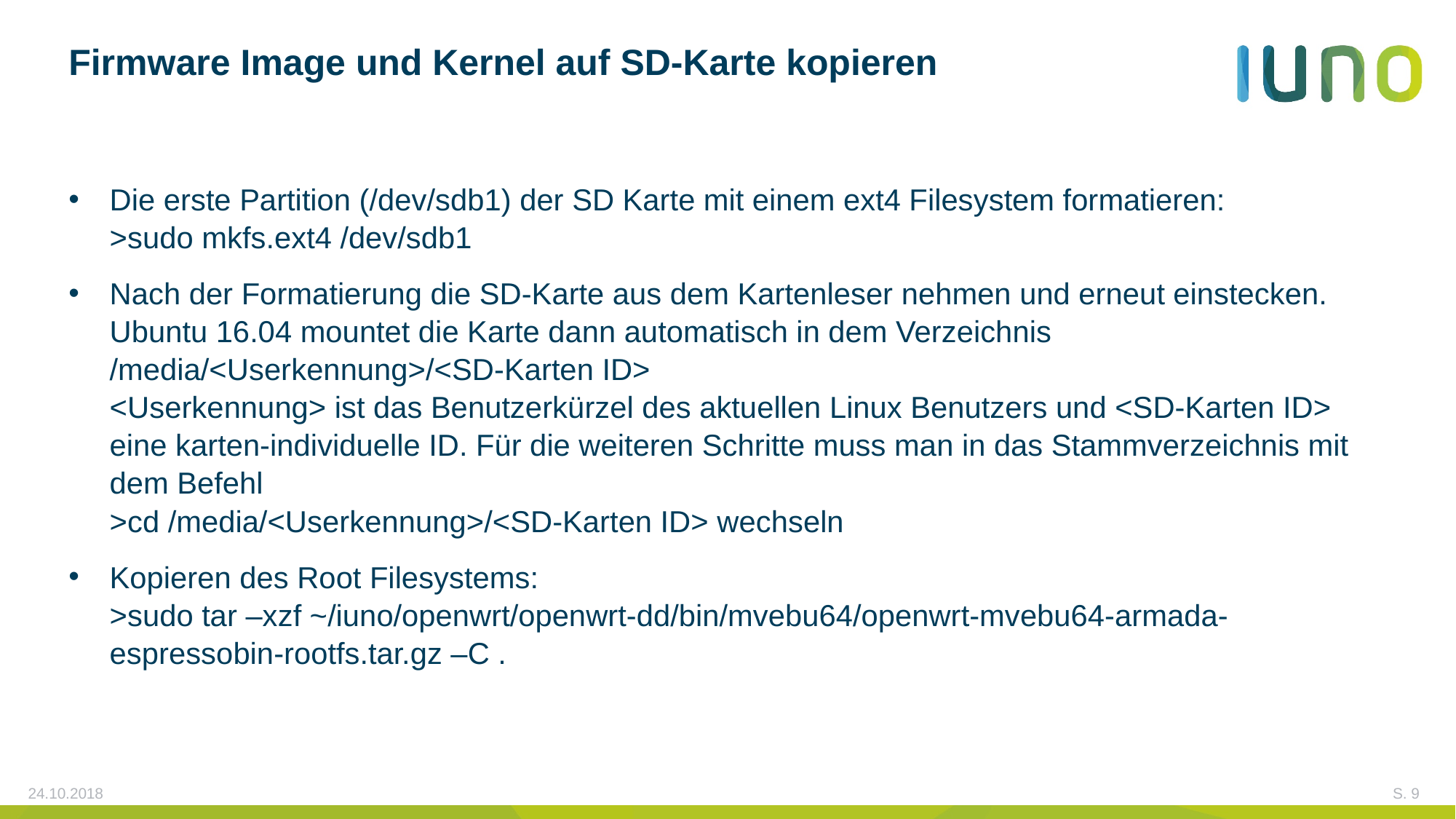

# Firmware Image und Kernel auf SD-Karte kopieren
Die erste Partition (/dev/sdb1) der SD Karte mit einem ext4 Filesystem formatieren:
>sudo mkfs.ext4 /dev/sdb1
Nach der Formatierung die SD-Karte aus dem Kartenleser nehmen und erneut einstecken. Ubuntu 16.04 mountet die Karte dann automatisch in dem Verzeichnis
/media/<Userkennung>/<SD-Karten ID>
<Userkennung> ist das Benutzerkürzel des aktuellen Linux Benutzers und <SD-Karten ID> eine karten-individuelle ID. Für die weiteren Schritte muss man in das Stammverzeichnis mit dem Befehl
>cd /media/<Userkennung>/<SD-Karten ID> wechseln
Kopieren des Root Filesystems:
>sudo tar –xzf ~/iuno/openwrt/openwrt-dd/bin/mvebu64/openwrt-mvebu64-armada-espressobin-rootfs.tar.gz –C .
24.10.2018

S. 9